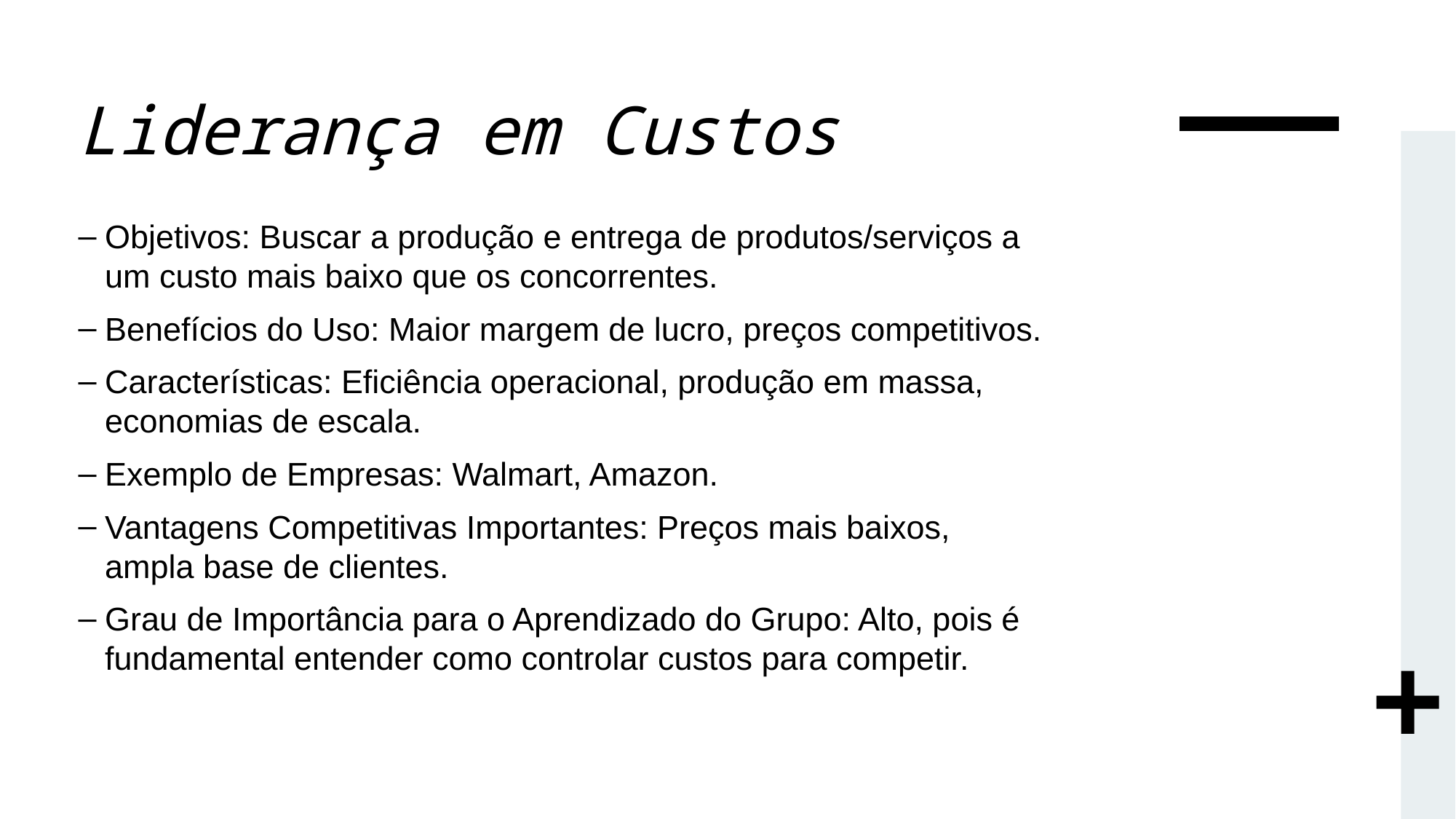

# Liderança em Custos

Objetivos: Buscar a produção e entrega de produtos/serviços a um custo mais baixo que os concorrentes.
Benefícios do Uso: Maior margem de lucro, preços competitivos.
Características: Eficiência operacional, produção em massa, economias de escala.
Exemplo de Empresas: Walmart, Amazon.
Vantagens Competitivas Importantes: Preços mais baixos, ampla base de clientes.
Grau de Importância para o Aprendizado do Grupo: Alto, pois é fundamental entender como controlar custos para competir.